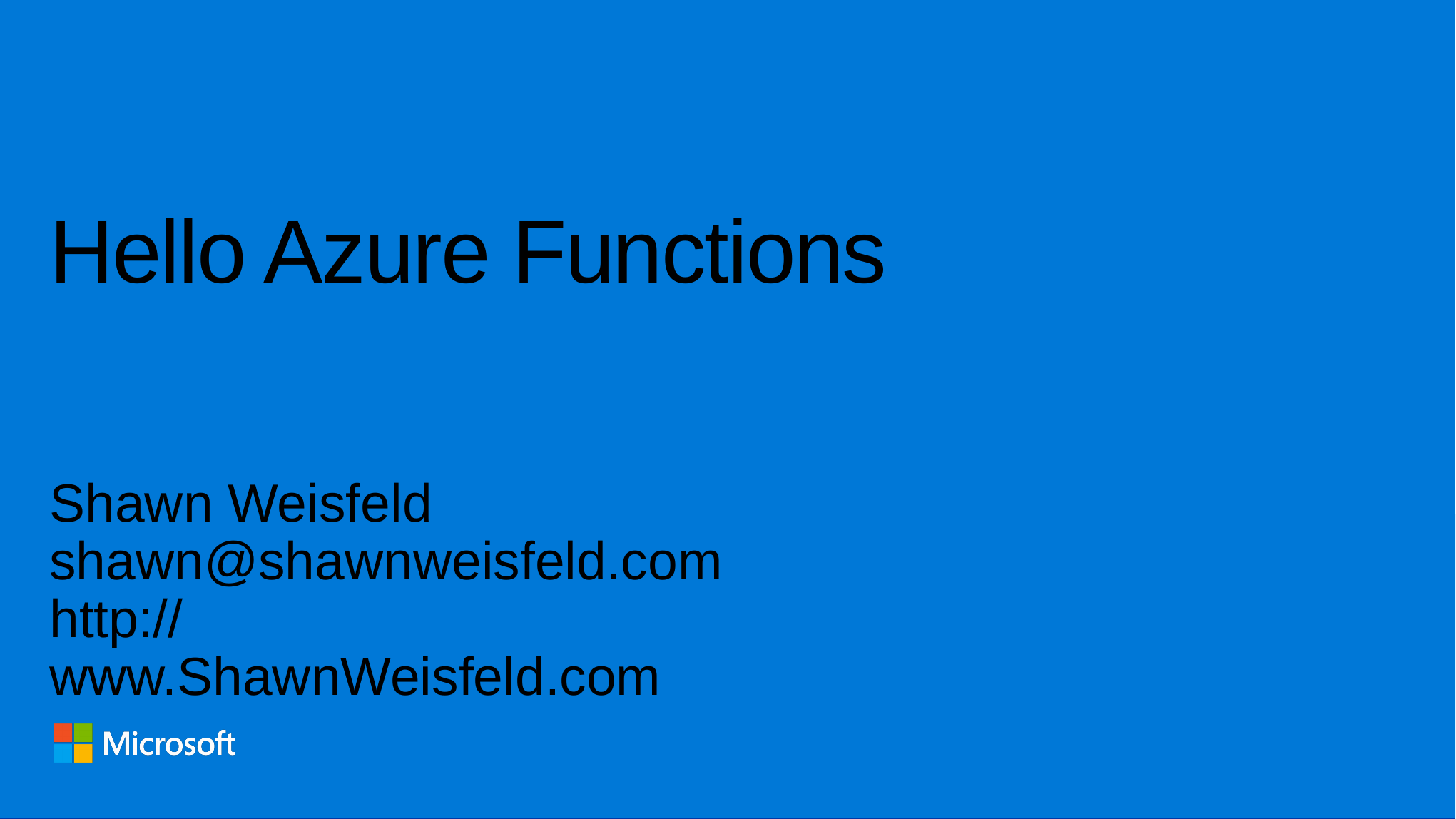

# Hello Azure Functions
Shawn Weisfeld
shawn@shawnweisfeld.com
http://www.ShawnWeisfeld.com